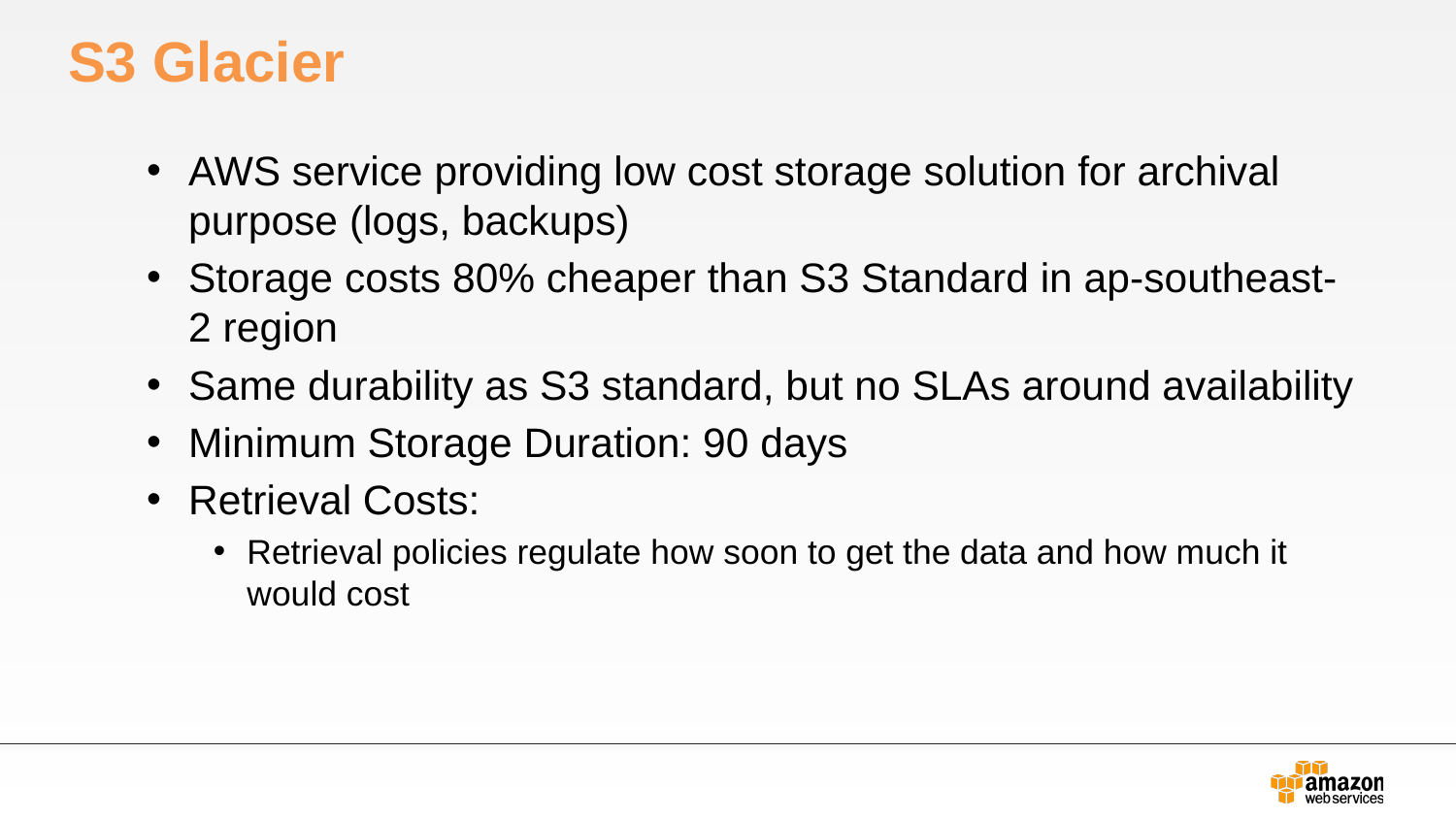

# S3 Glacier
AWS service providing low cost storage solution for archival purpose (logs, backups)
Storage costs 80% cheaper than S3 Standard in ap-southeast-2 region
Same durability as S3 standard, but no SLAs around availability
Minimum Storage Duration: 90 days
Retrieval Costs:
Retrieval policies regulate how soon to get the data and how much it would cost